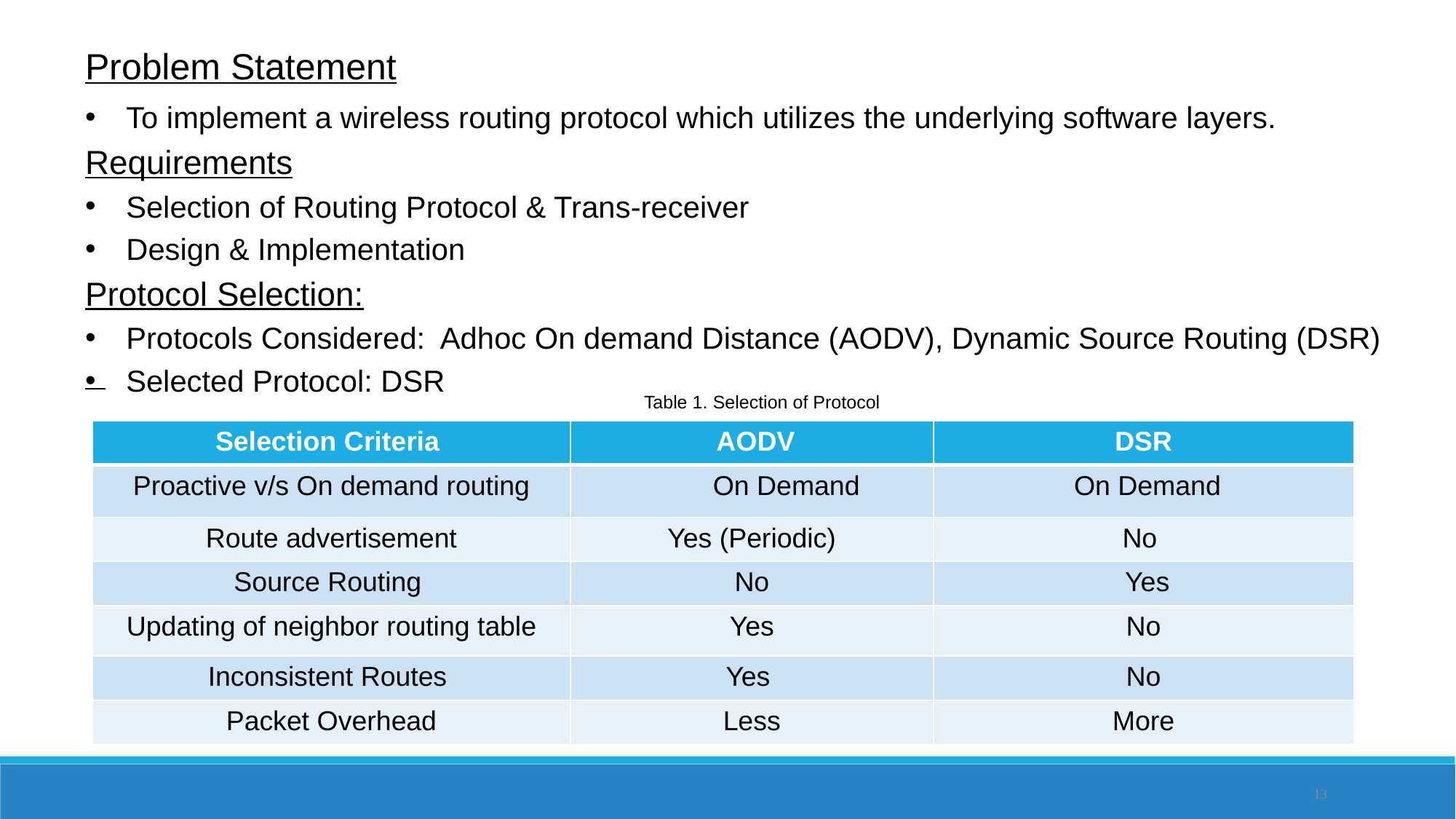

Problem Statement

To implement a wireless routing protocol which utilizes the underlying software layers.
Requirements
Selection of Routing Protocol & Trans-receiver
Design & Implementation
Protocol Selection:
Protocols Considered:  Adhoc On demand Distance (AODV), Dynamic Source Routing (DSR)
Selected Protocol: DSR

Table 1. Selection of Protocol
| Selection Criteria | AODV | DSR |
| --- | --- | --- |
| Proactive v/s On demand routing | On Demand | On Demand |
| Route advertisement | Yes (Periodic) | No |
| Source Routing | No | Yes |
| Updating of neighbor routing table | Yes | No |
| Inconsistent Routes | Yes | No |
| Packet Overhead | Less | More |
13
13